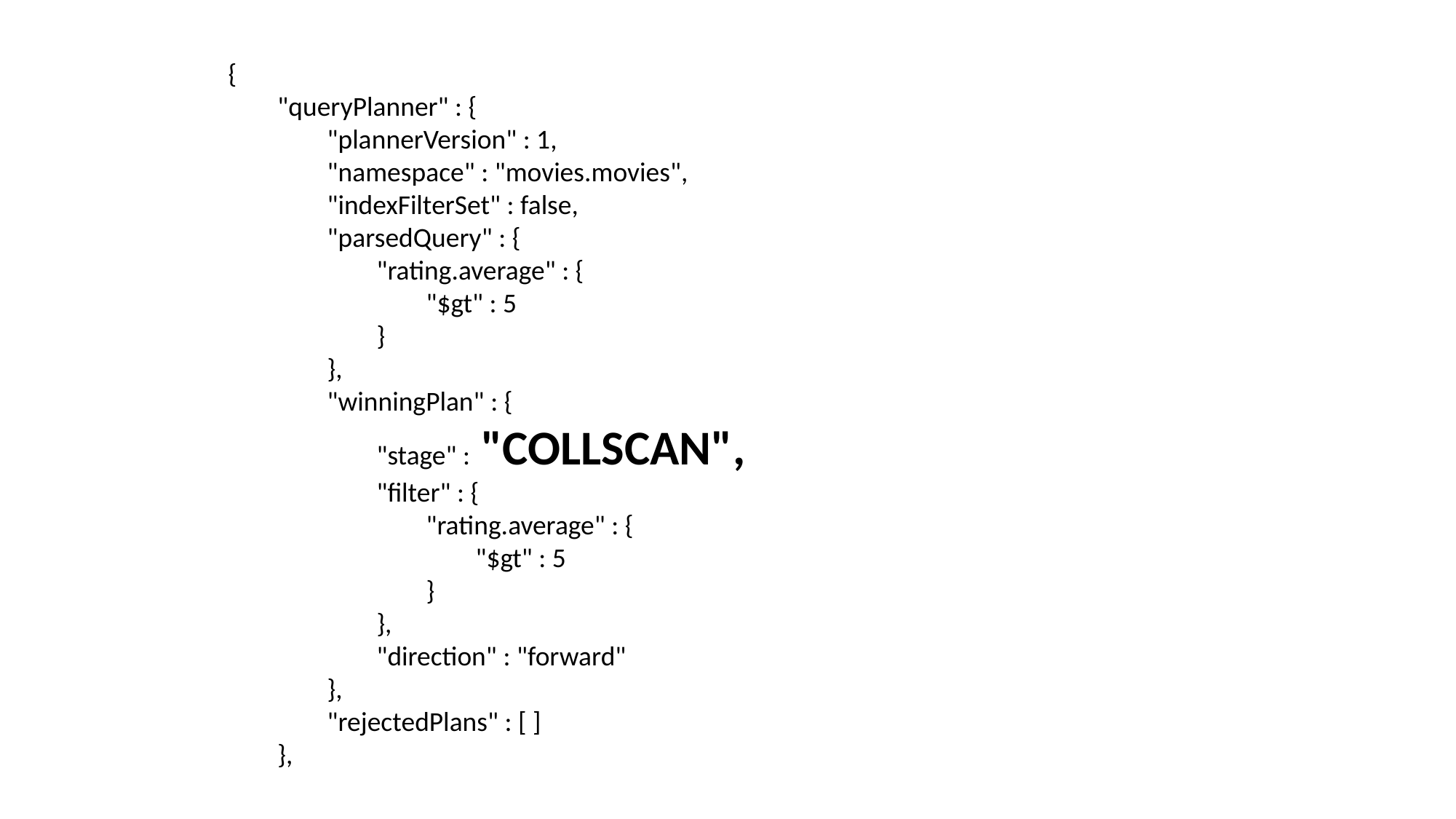

{
        "queryPlanner" : {
                "plannerVersion" : 1,
                "namespace" : "movies.movies",
                "indexFilterSet" : false,
                "parsedQuery" : {
                        "rating.average" : {
                                "$gt" : 5
                        }
                },
                "winningPlan" : {
                        "stage" : "COLLSCAN",
                        "filter" : {
                                "rating.average" : {
                                        "$gt" : 5
                                }
                        },
                        "direction" : "forward"
                },
                "rejectedPlans" : [ ]
        },